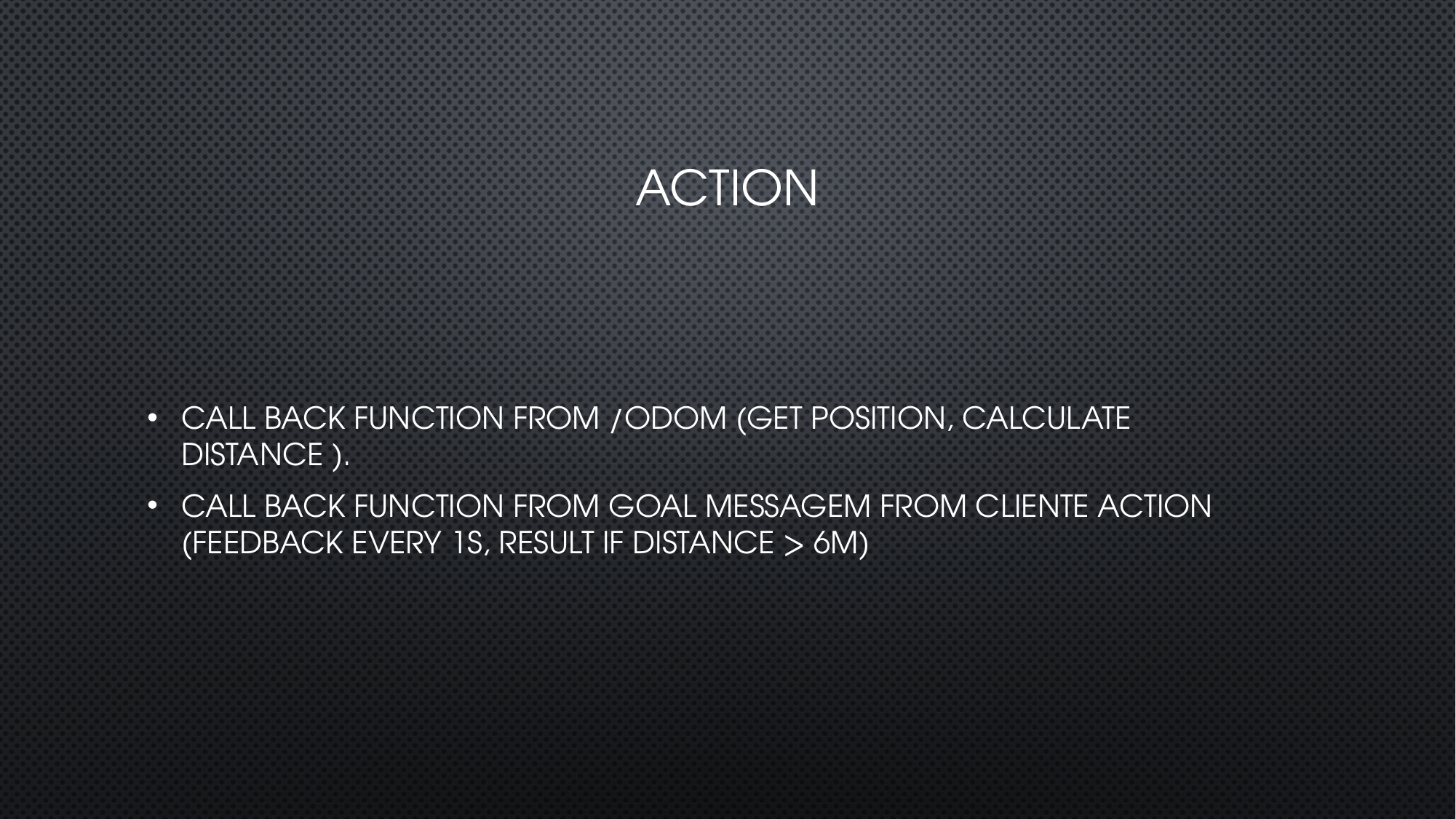

# action
Call back function from /odom (get position, calculate distance ).
Call back function from goal messagem from cliente action (feedback Every 1s, result if distance > 6m)